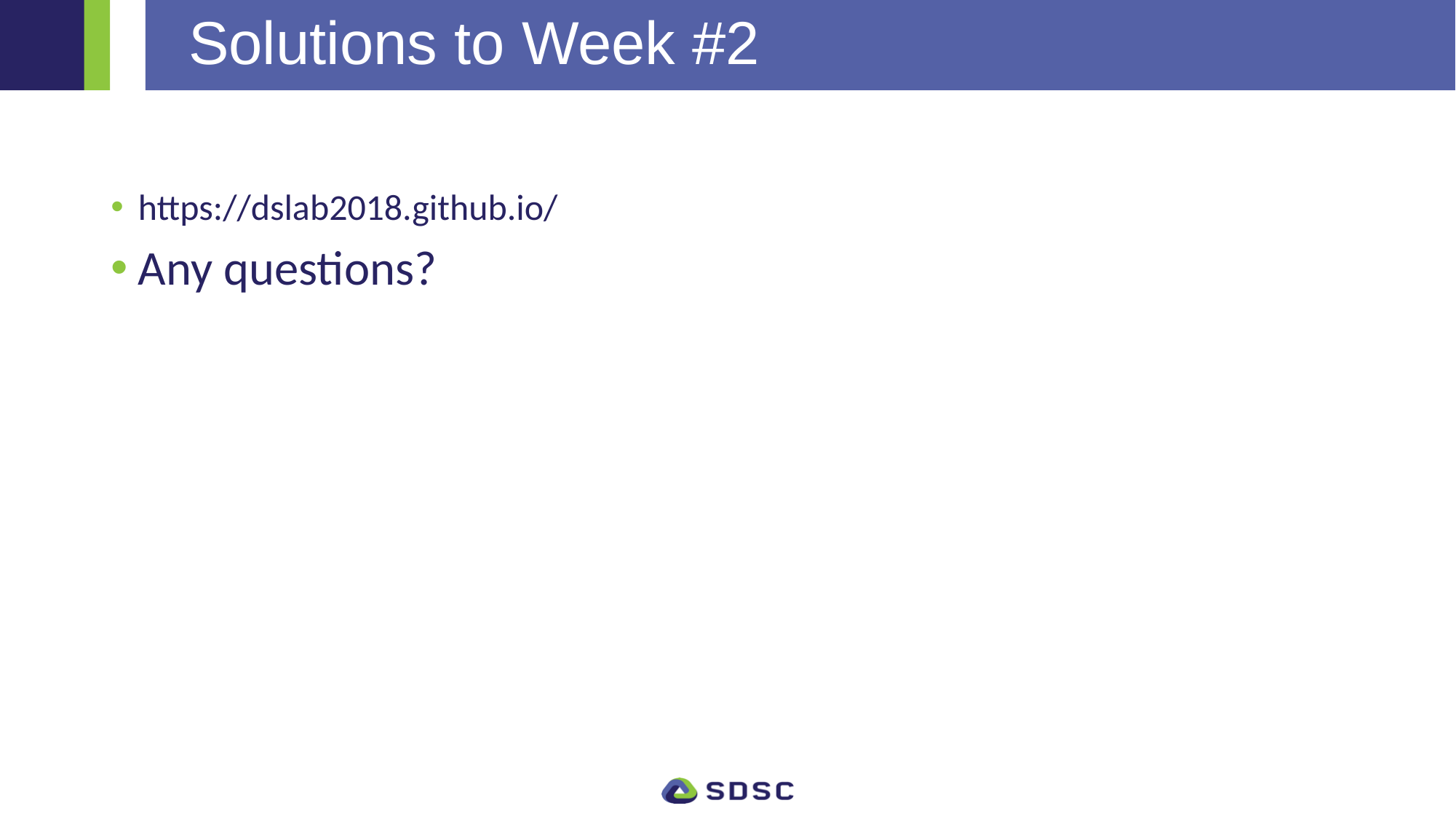

# Solutions to Week #2
https://dslab2018.github.io/
Any questions?